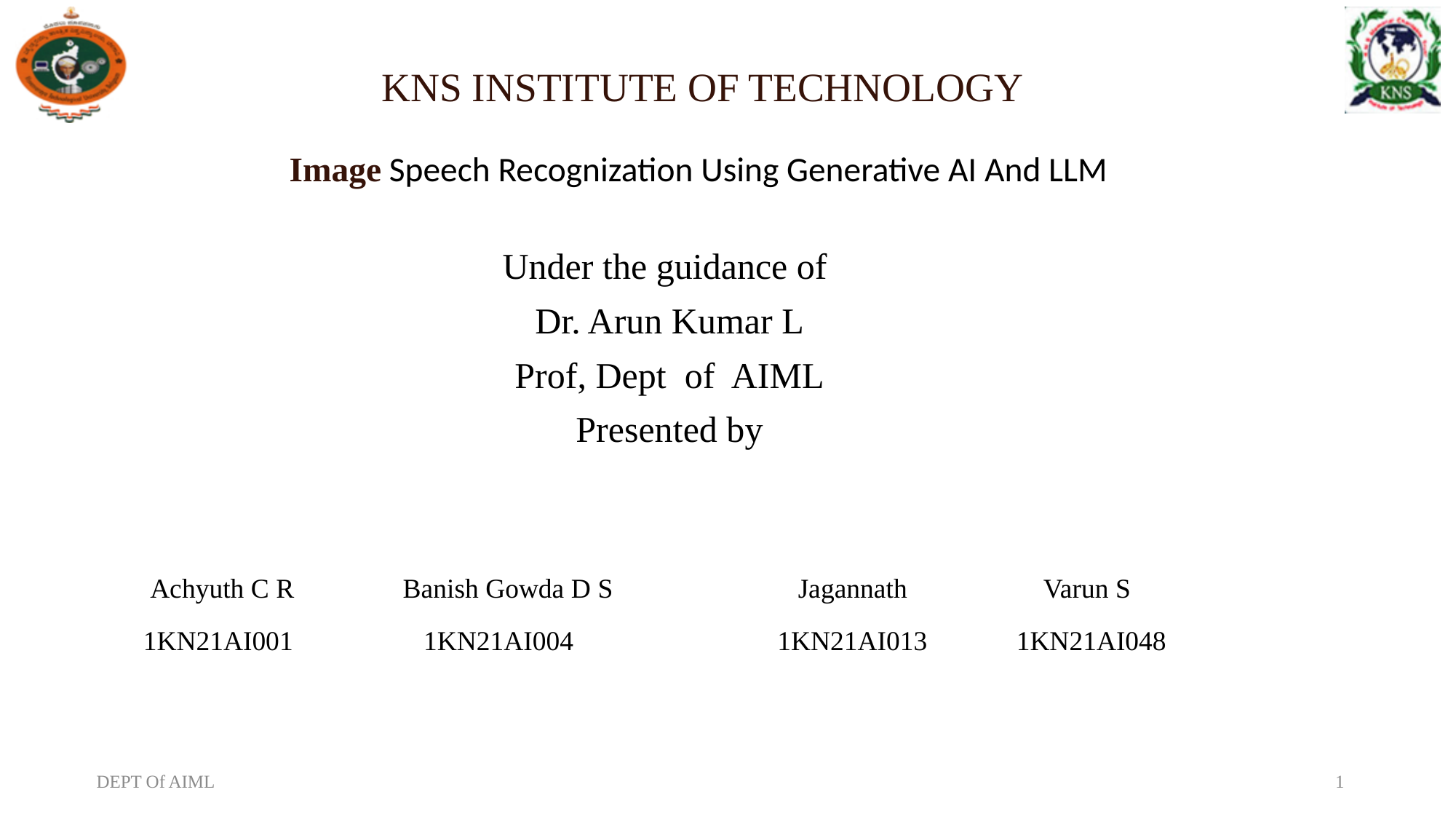

# KNS INSTITUTE OF TECHNOLOGY Image Speech Recognization Using Generative AI And LLM
Under the guidance of
Dr. Arun Kumar L
Prof, Dept  of  AIML
Presented by

    Achyuth C R	         Banish Gowda D S 		   Jagannath 	       Varun S
   1KN21AI001	            1KN21AI004 		1KN21AI013	   1KN21AI048
DEPT Of AIML
1